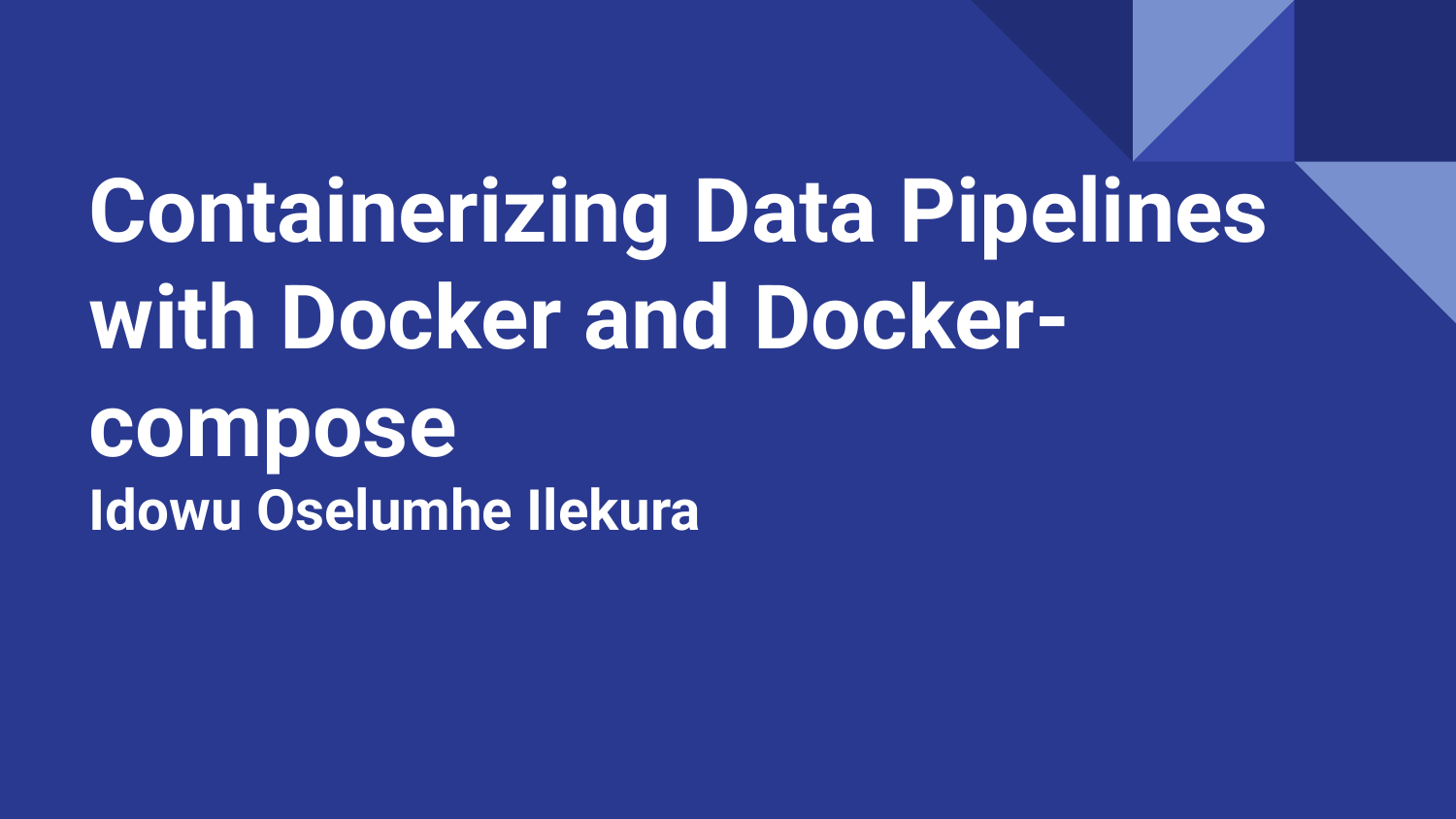

Containerizing Data Pipelines with Docker and Docker-compose
Idowu Oselumhe Ilekura